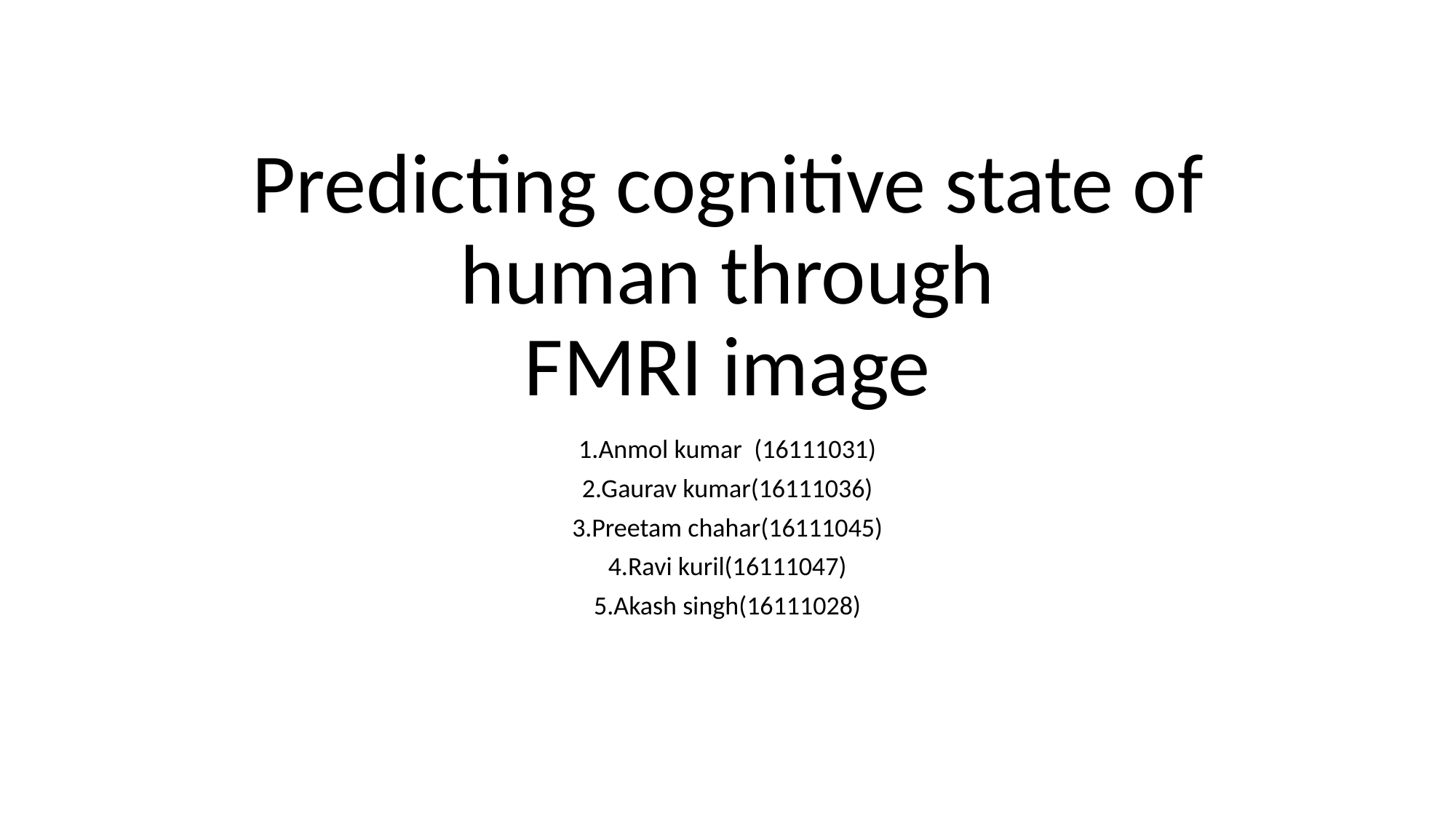

# Predicting cognitive state of human through FMRI image
1.Anmol kumar  (16111031)
2.Gaurav kumar(16111036)
3.Preetam chahar(16111045)
4.Ravi kuril(16111047)
5.Akash singh(16111028)